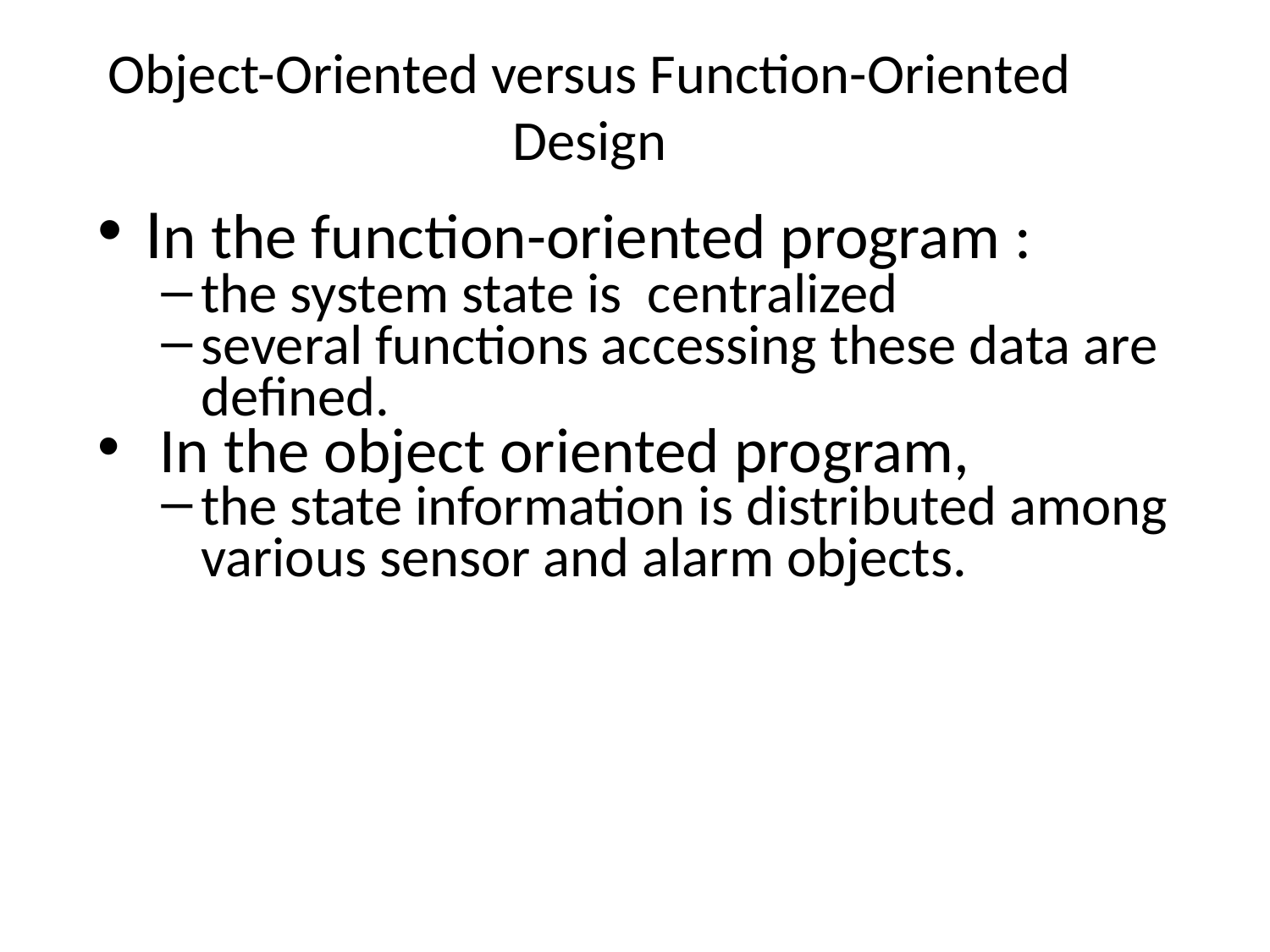

# Object-Oriented versus Function-Oriented  Design
In the function-oriented program :
the system state is  centralized
several functions accessing these data are defined.
 In the object oriented program,
the state information is distributed among various sensor and alarm objects.